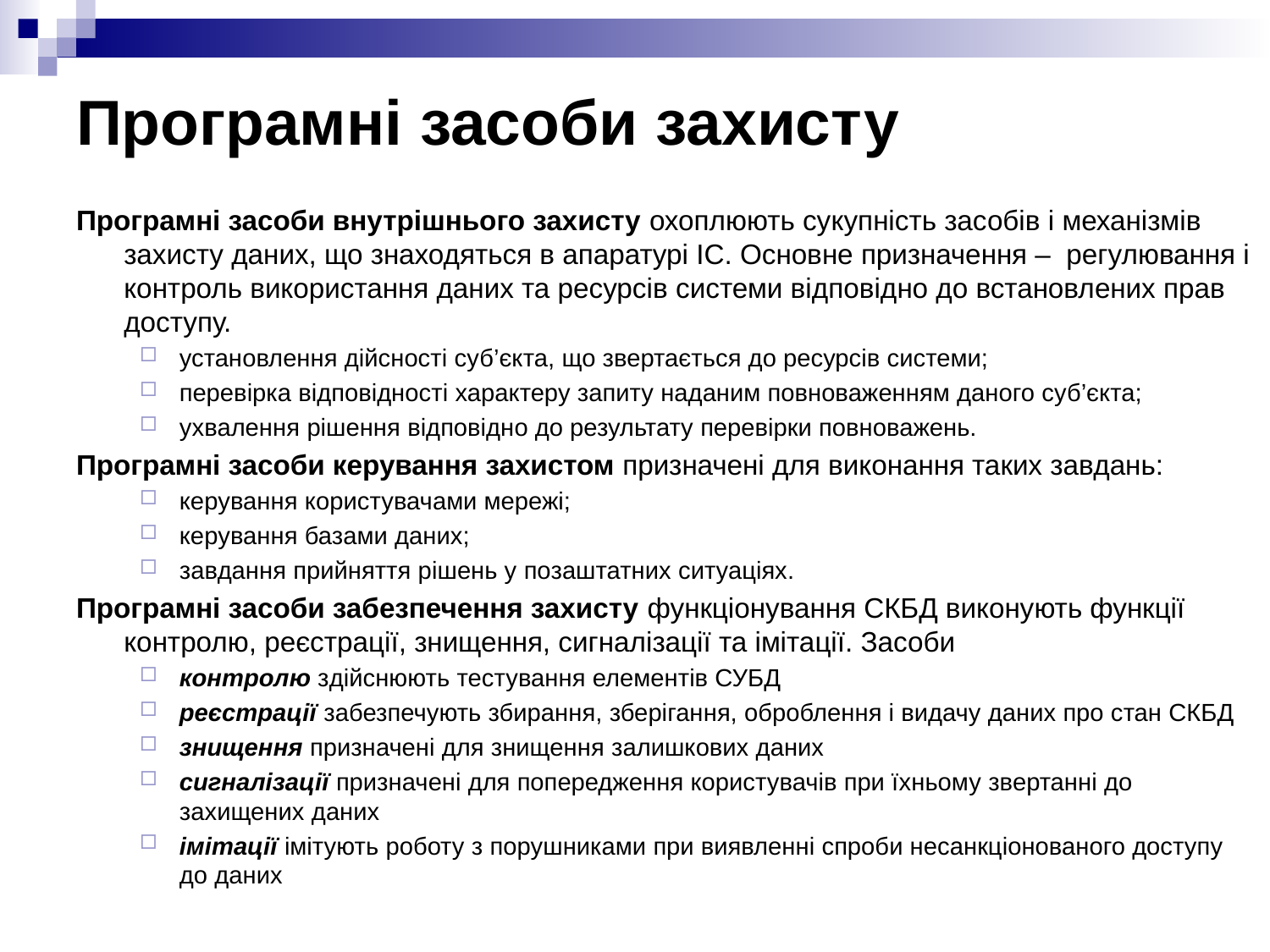

# Програмні засоби захисту
Програмні засоби внутрішнього захисту охоплюють сукупність засобів і механізмів захисту даних, що знаходяться в апаратурі ІС. Основне призначення –  регулювання і контроль використання даних та ресурсів системи відповідно до встановлених прав доступу.
установлення дійсності суб’єкта, що звертається до ресурсів системи;
перевірка відповідності характеру запиту наданим повноваженням даного суб’єкта;
ухвалення рішення відповідно до результату перевірки повноважень.
Програмні засоби керування захистом призначені для виконання таких завдань:
керування користувачами мережі;
керування базами даних;
завдання прийняття рішень у позаштатних ситуаціях.
Програмні засоби забезпечення захисту функціонування СКБД виконують функції контролю, реєстрації, знищення, сигналізації та імітації. Засоби
контролю здійснюють тестування елементів СУБД
реєстрації забезпечують збирання, зберігання, оброблення і видачу даних про стан СКБД
знищення призначені для знищення залишкових даних
сигналізації призначені для попередження користувачів при їхньому звертанні до захищених даних
імітації імітують роботу з порушниками при виявленні спроби несанкціонованого доступу до даних